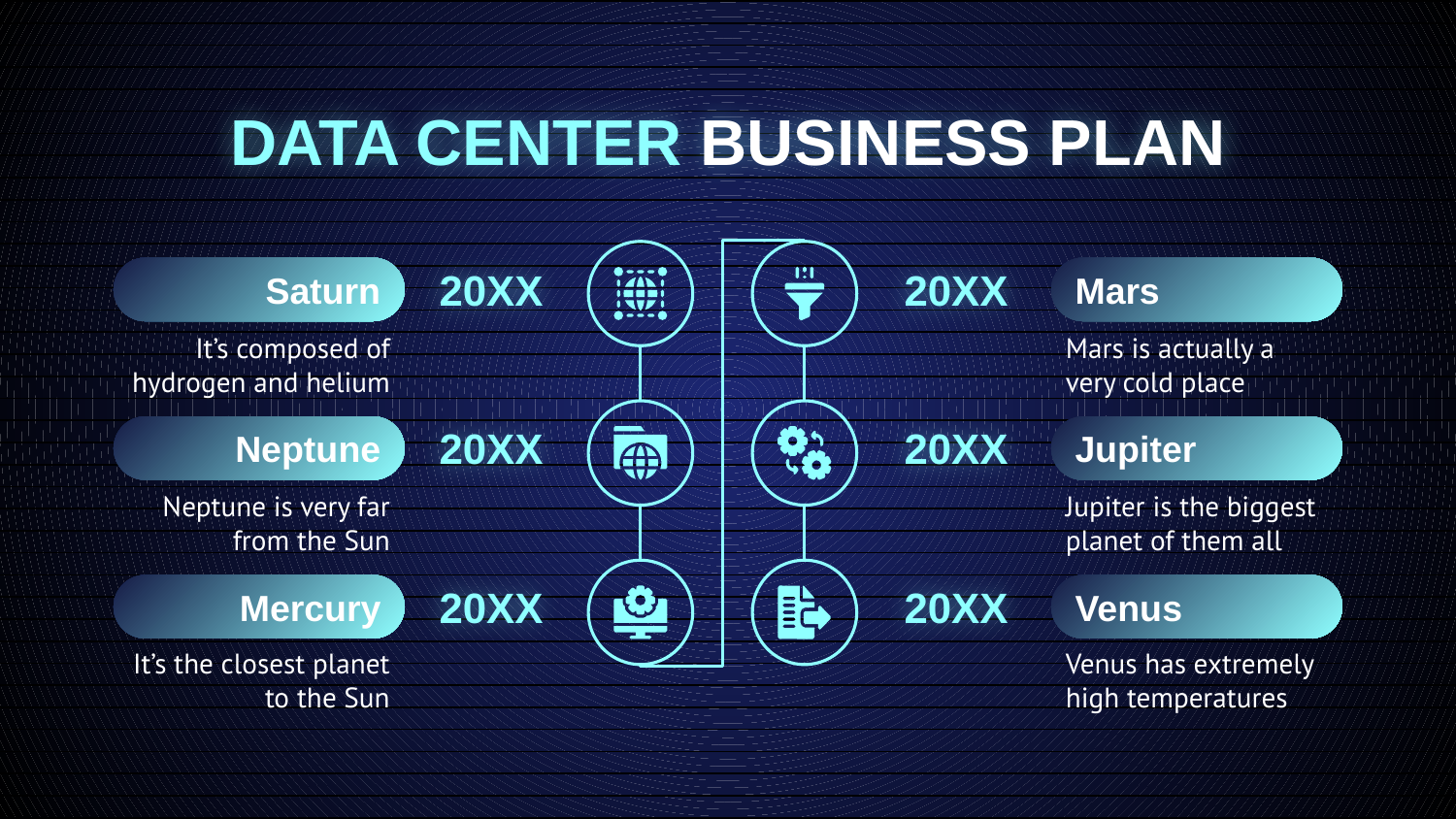

# DATA CENTER BUSINESS PLAN

Saturn
20XX
It’s composed of hydrogen and helium
20XX
Mars
Mars is actually a very cold place

Neptune
20XX
Neptune is very far from the Sun
20XX
Jupiter
Jupiter is the biggest planet of them all

Mercury
20XX
It’s the closest planet to the Sun
20XX
Venus
Venus has extremely high temperatures